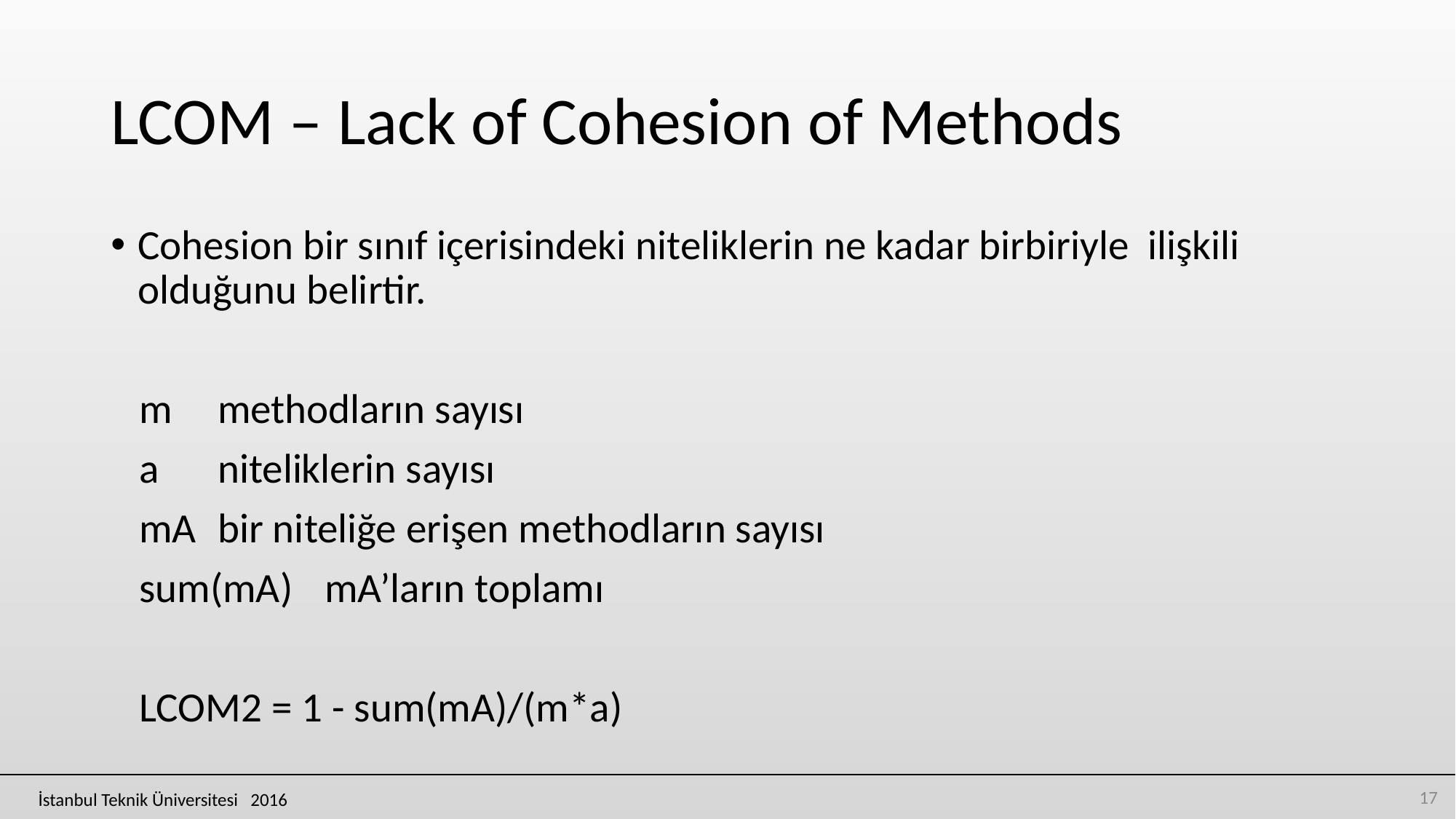

# LCOM – Lack of Cohesion of Methods
Cohesion bir sınıf içerisindeki niteliklerin ne kadar birbiriyle  ilişkili olduğunu belirtir.

   m		methodların sayısı
   a		niteliklerin sayısı
   mA		bir niteliğe erişen methodların sayısı
   sum(mA)	mA’ların toplamı

   LCOM2 = 1 - sum(mA)/(m*a)

17
İstanbul Teknik Üniversitesi   2016